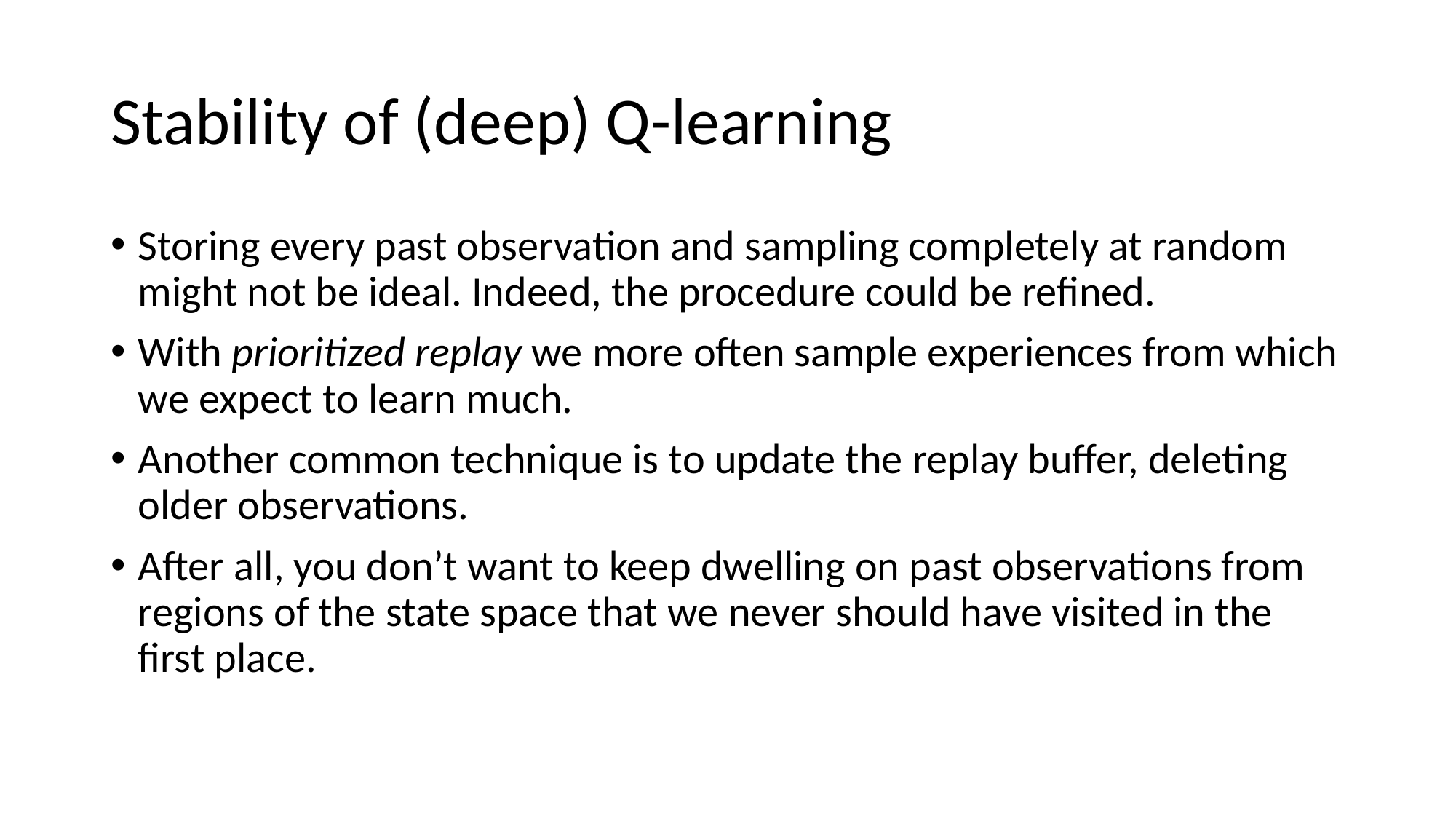

# Stability of (deep) Q-learning
Storing every past observation and sampling completely at random might not be ideal. Indeed, the procedure could be refined.
With prioritized replay we more often sample experiences from which we expect to learn much.
Another common technique is to update the replay buffer, deleting older observations.
After all, you don’t want to keep dwelling on past observations from regions of the state space that we never should have visited in the first place.